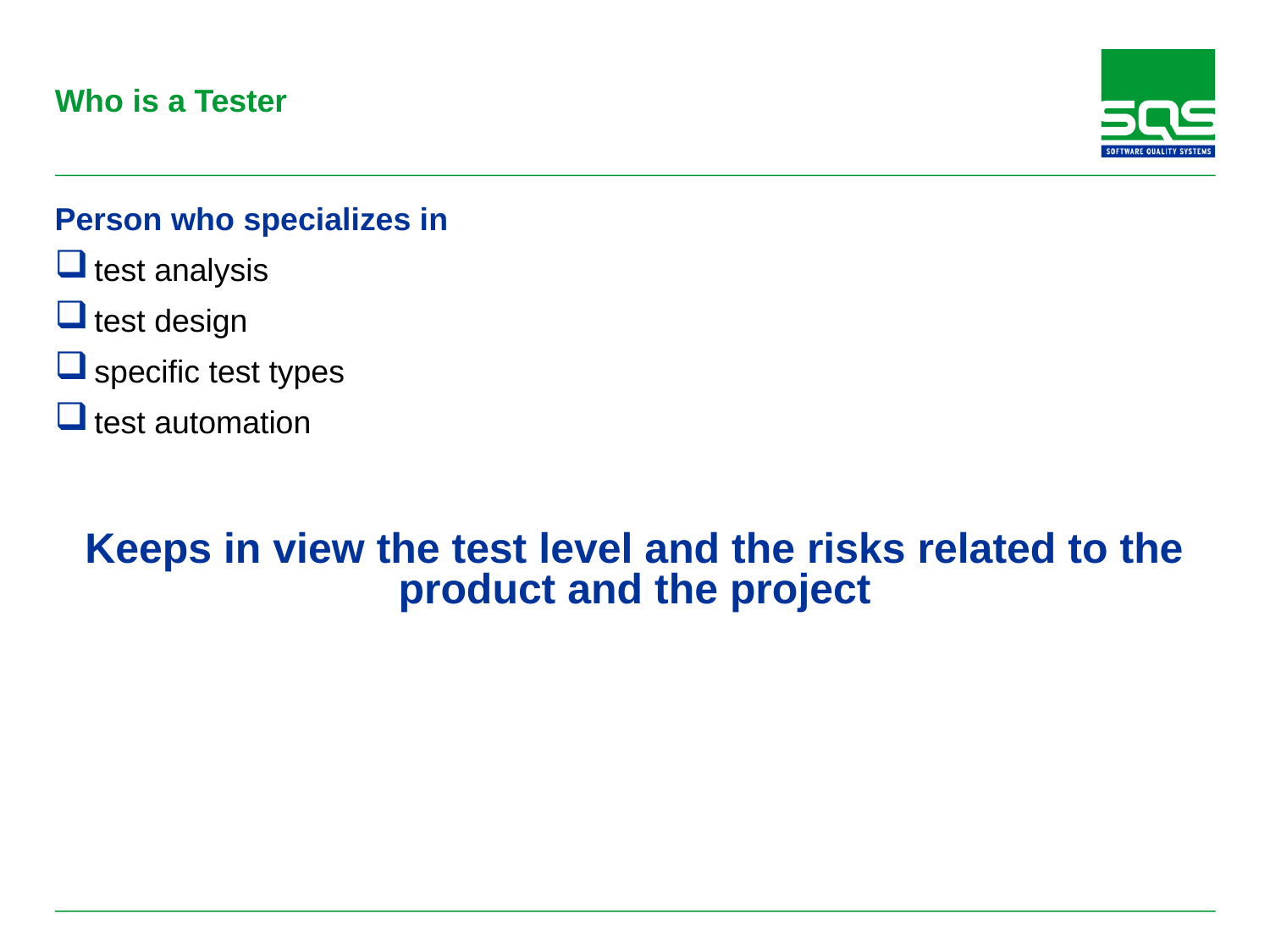

# Who is a Tester
Person who specializes in
test analysis
test design
specific test types
test automation

Keeps in view the test level and the risks related to the product and the project